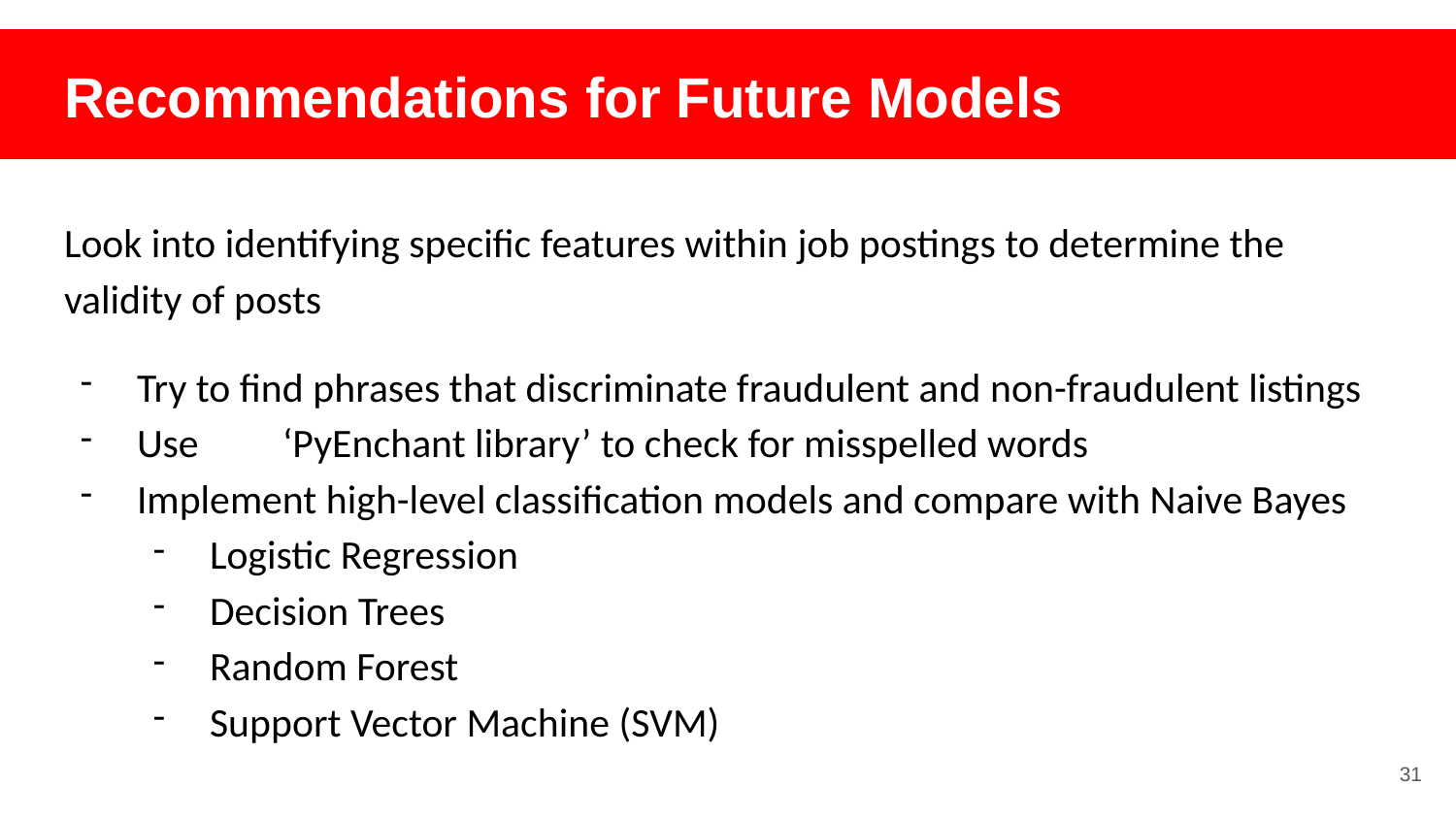

# Recommendations for Future Models
Look into identifying specific features within job postings to determine the validity of posts
Try to find phrases that discriminate fraudulent and non-fraudulent listings
Use	‘PyEnchant library’ to check for misspelled words
Implement high-level classification models and compare with Naive Bayes
Logistic Regression
Decision Trees
Random Forest
Support Vector Machine (SVM)
31